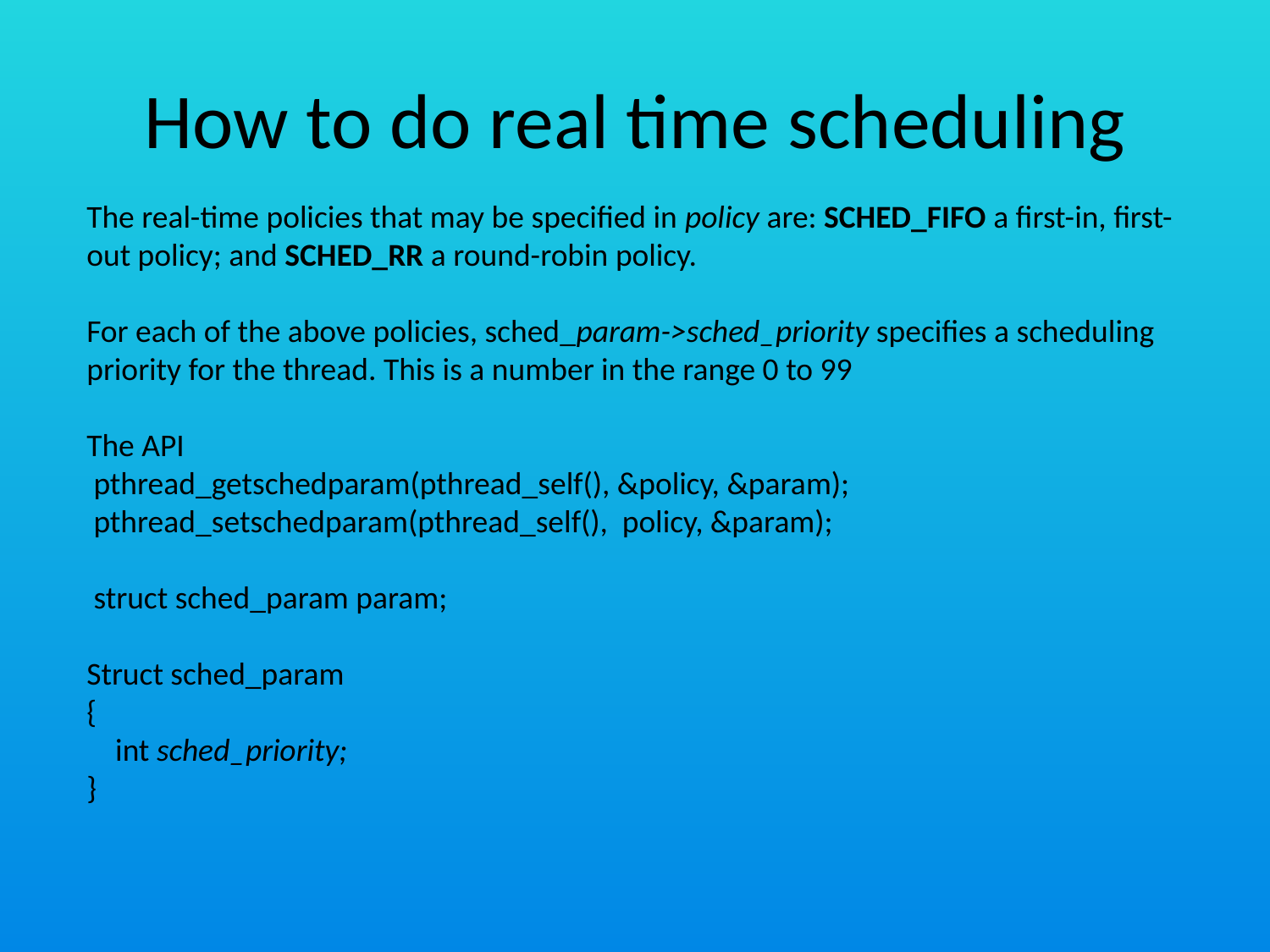

# How to do real time scheduling
The real-time policies that may be specified in policy are: SCHED_FIFO a first-in, first-out policy; and SCHED_RR a round-robin policy.

For each of the above policies, sched_param->sched_priority specifies a scheduling priority for the thread. This is a number in the range 0 to 99

The API
 pthread_getschedparam(pthread_self(), &policy, &param);
 pthread_setschedparam(pthread_self(),  policy, &param);

 struct sched_param param;

Struct sched_param
{
    int sched_priority;
}